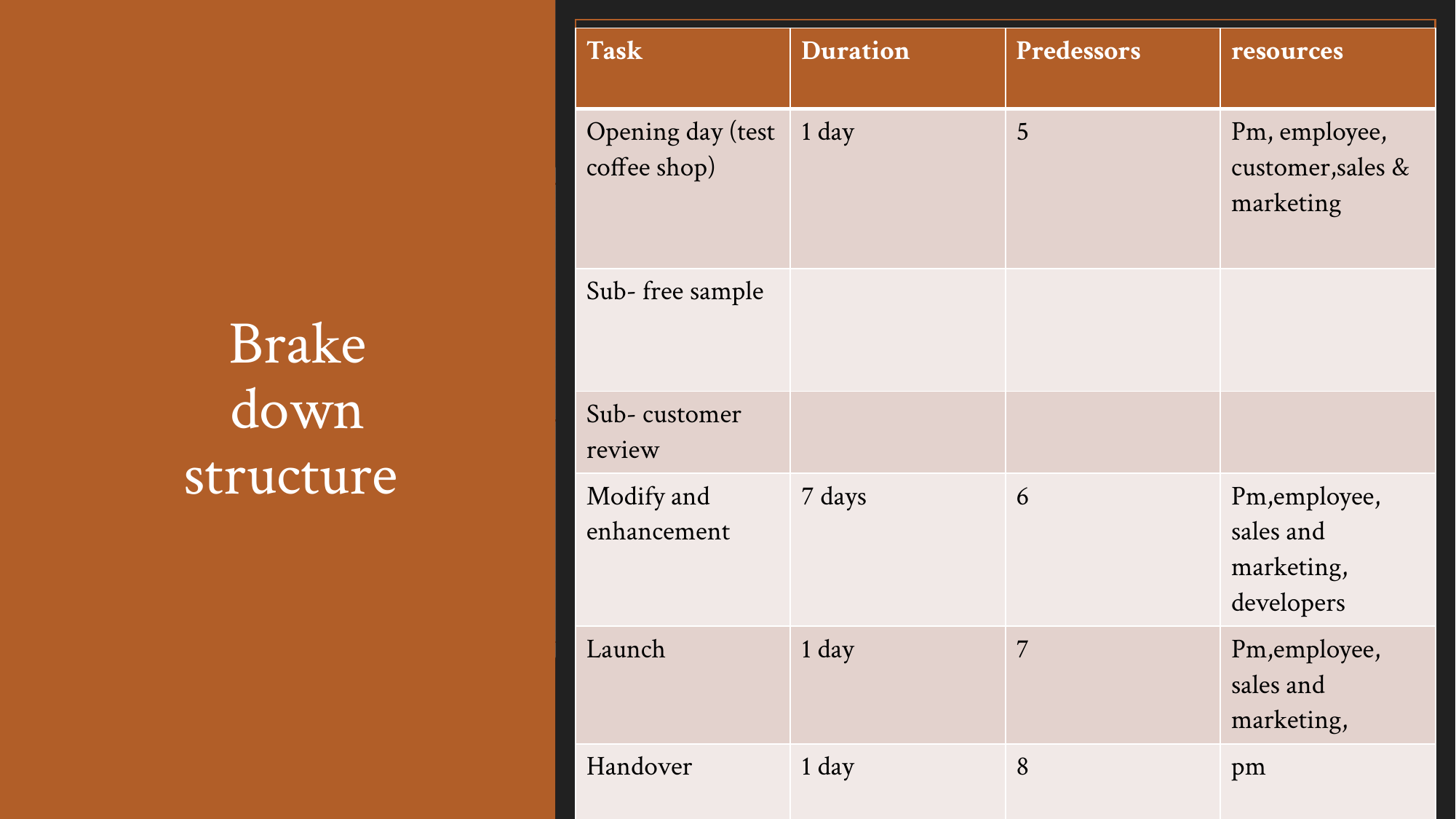

| Task | Duration | Predessors | resources |
| --- | --- | --- | --- |
| Opening day (test coffee shop) | 1 day | 5 | Pm, employee, customer,sales & marketing |
| Sub- free sample |  |  |  |
| Sub- customer review |  |  |  |
| Modify and enhancement | 7 days | 6 | Pm,employee, sales and marketing, developers |
| Launch | 1 day | 7 | Pm,employee, sales and marketing, |
| Handover | 1 day | 8 | pm |
|  |  |  |  |
Brake down structure
#